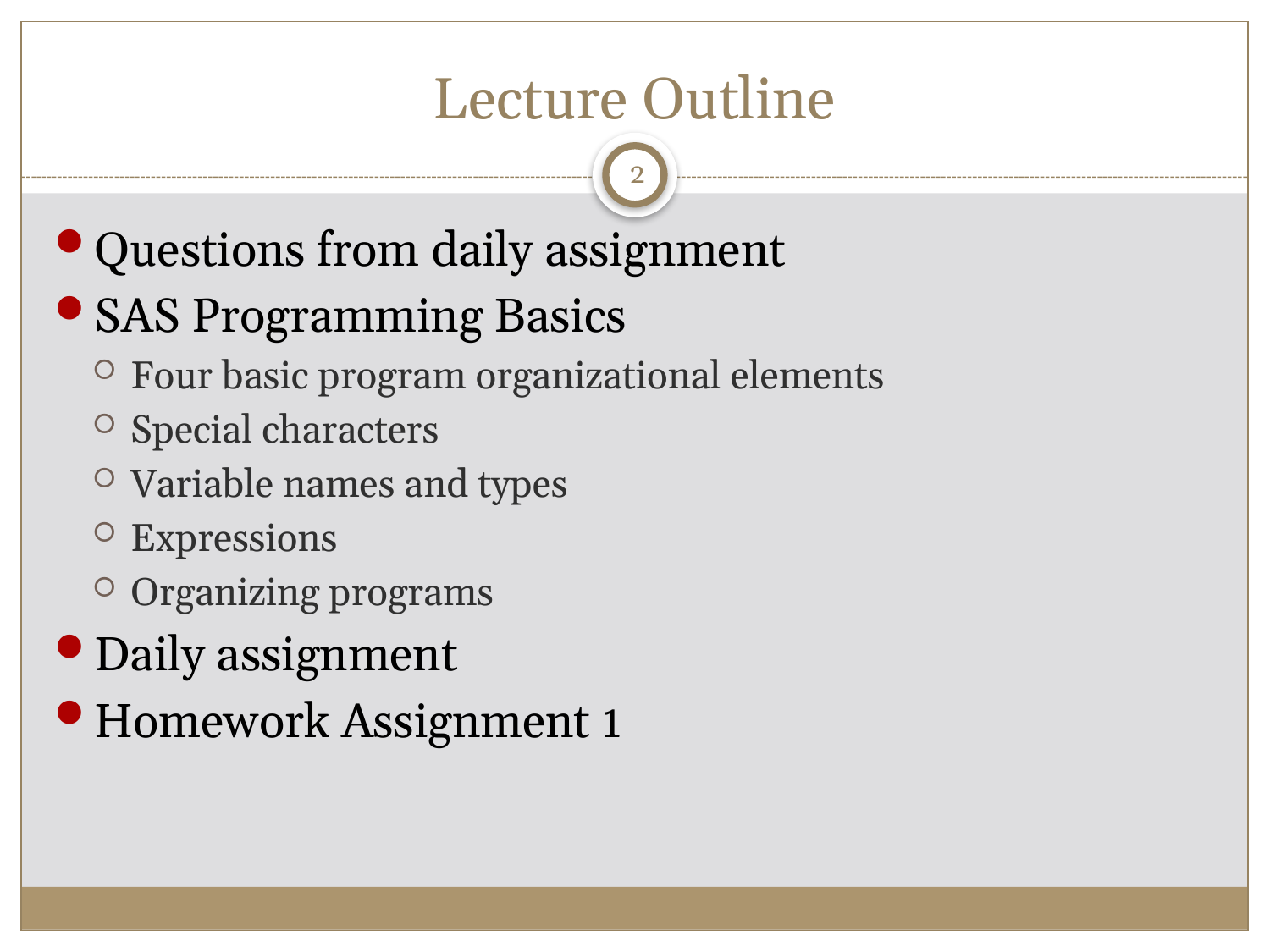

# Lecture Outline
2
Questions from daily assignment
SAS Programming Basics
Four basic program organizational elements
Special characters
Variable names and types
Expressions
Organizing programs
Daily assignment
Homework Assignment 1